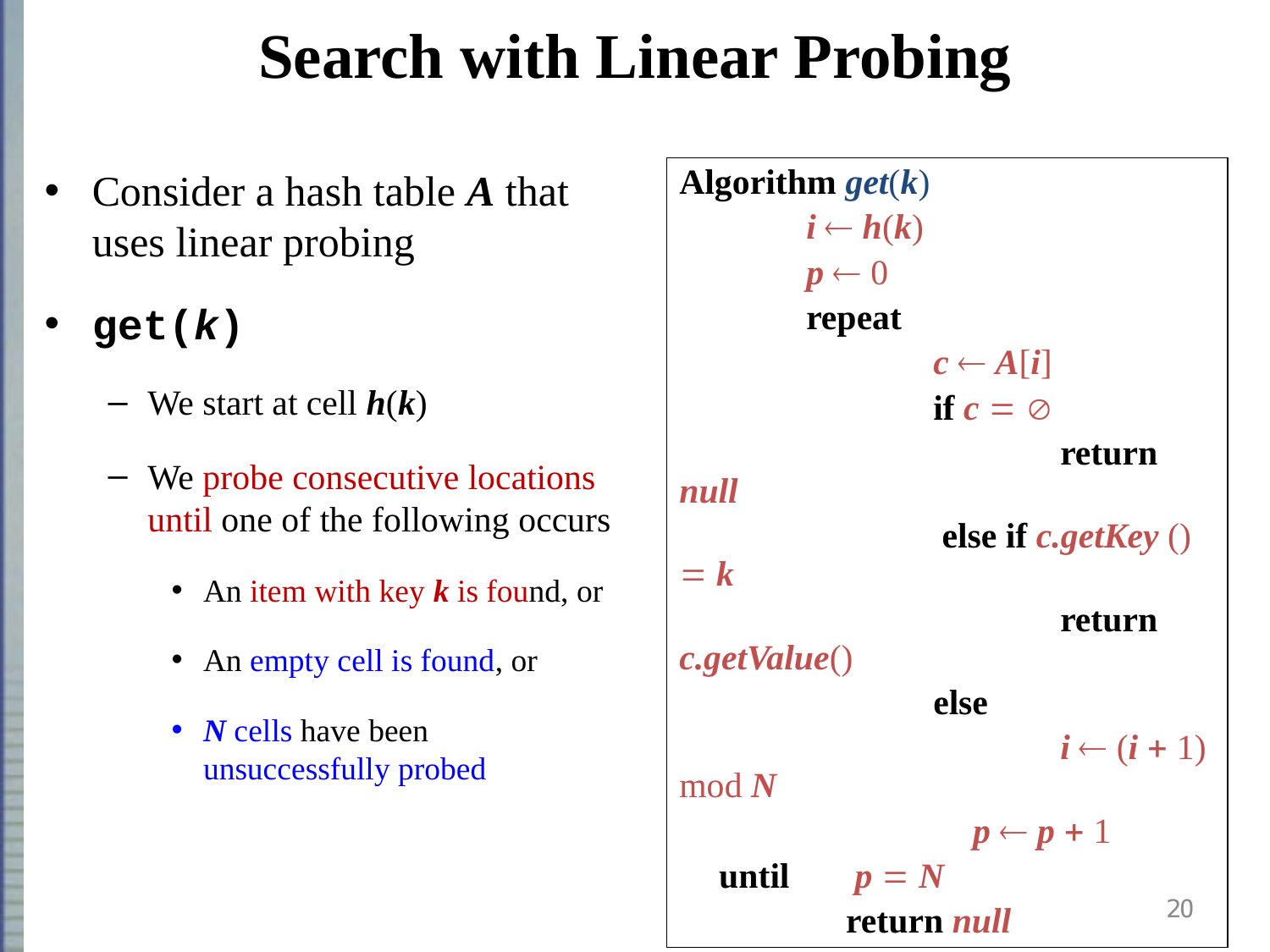

# Search with Linear Probing
Consider a hash table A that uses linear probing
get(k)
We start at cell h(k)
We probe consecutive locations until one of the following occurs
An item with key k is found, or
An empty cell is found, or
N cells have been unsuccessfully probed
Algorithm get(k)
	i ← h(k)
	p ← 0
	repeat
		c ← A[i]
		if c = ∅
			return null
		 else if c.getKey () = k
			return c.getValue()
		else
			i ← (i + 1) mod N
		p ← p + 1
until 	 p = N
	return null
20